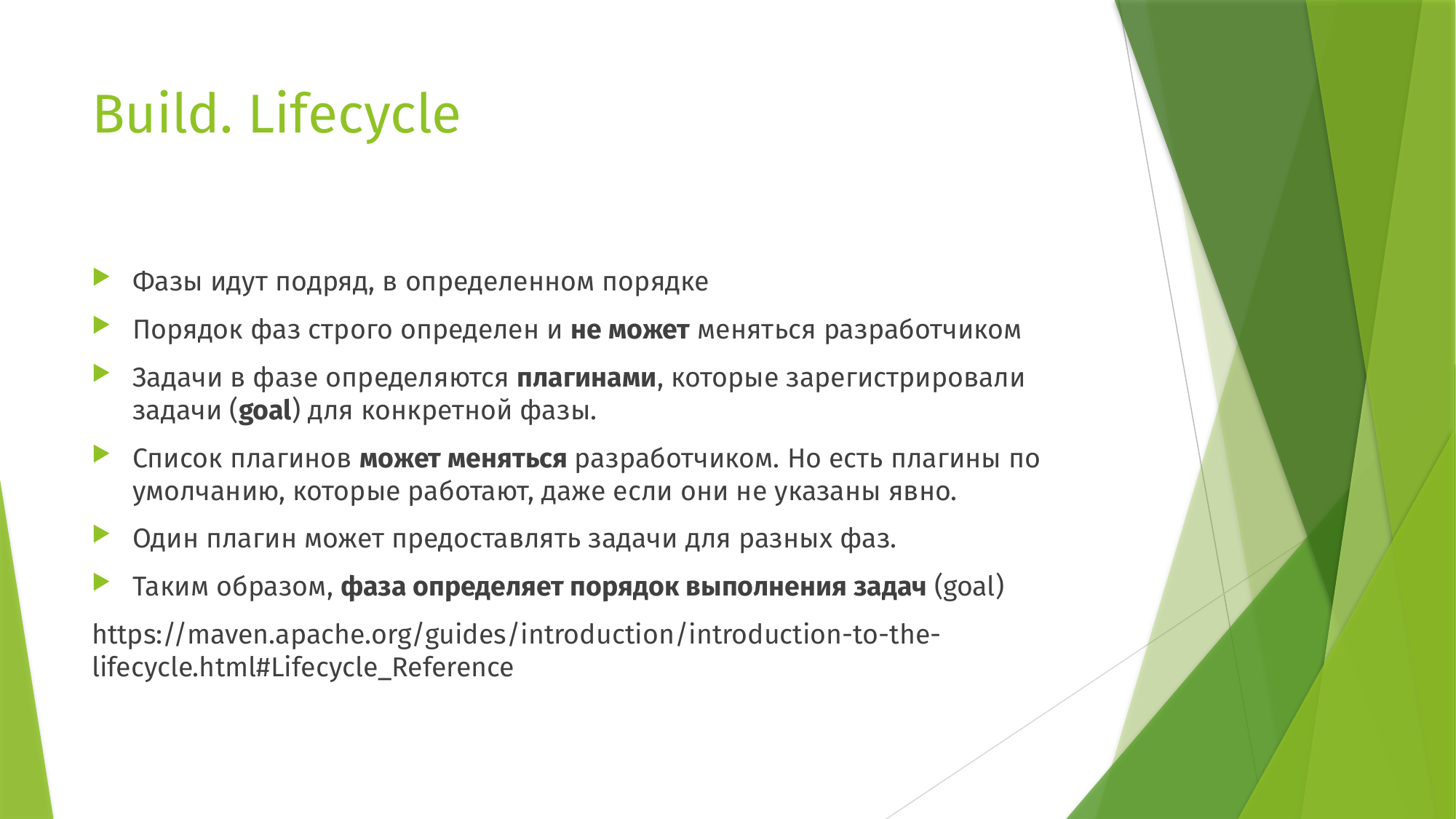

# Build. Lifecycle
Фазы идут подряд, в определенном порядке
Порядок фаз строго определен и не может меняться разработчиком
Задачи в фазе определяются плагинами, которые зарегистрировали задачи (goal) для конкретной фазы.
Список плагинов может меняться разработчиком. Но есть плагины по умолчанию, которые работают, даже если они не указаны явно.
Один плагин может предоставлять задачи для разных фаз.
Таким образом, фаза определяет порядок выполнения задач (goal)
https://maven.apache.org/guides/introduction/introduction-to-the-lifecycle.html#Lifecycle_Reference